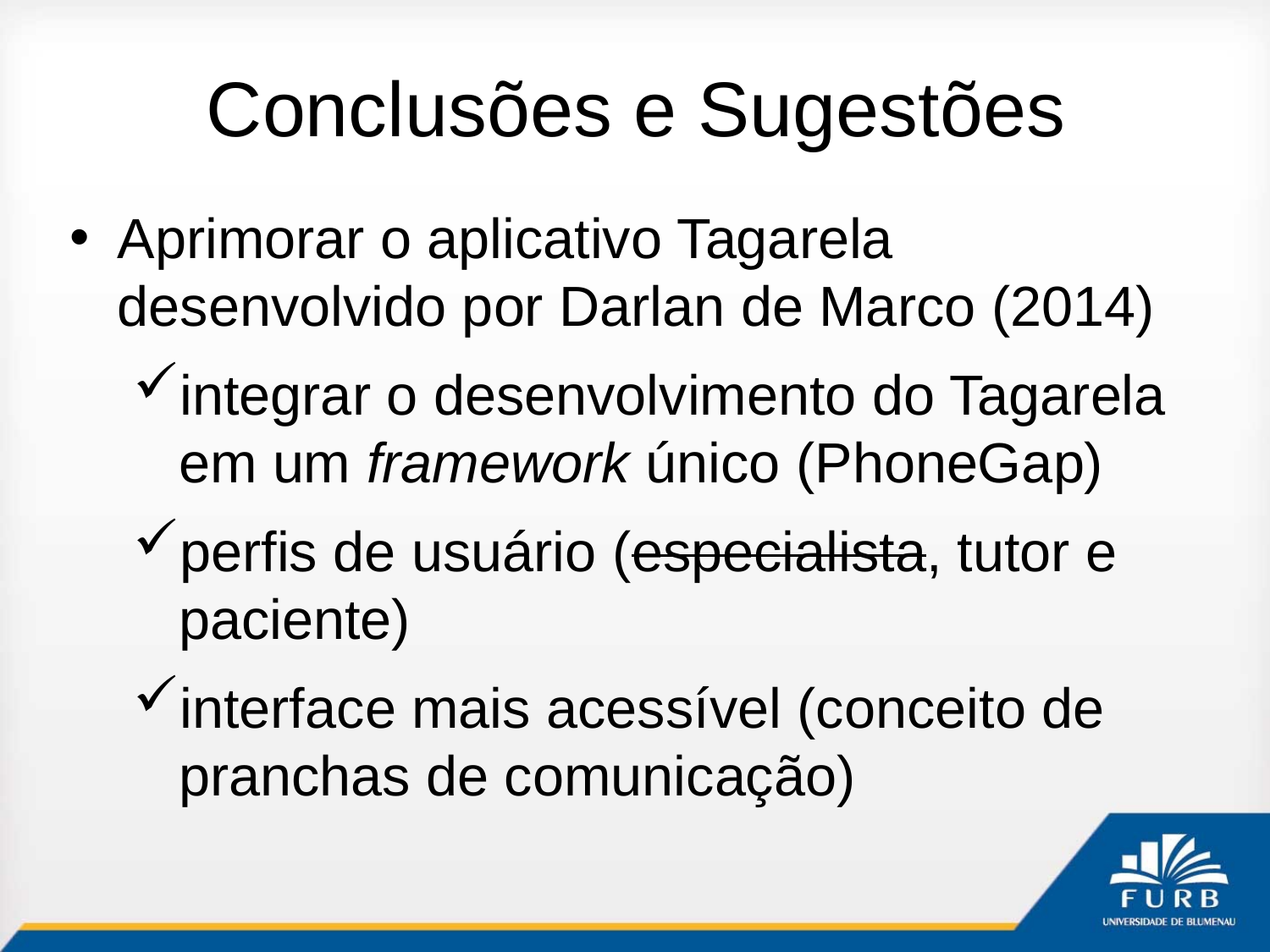

# Conclusões e Sugestões
Aprimorar o aplicativo Tagarela desenvolvido por Darlan de Marco (2014)
integrar o desenvolvimento do Tagarela em um framework único (PhoneGap)
perfis de usuário (especialista, tutor e paciente)
interface mais acessível (conceito de pranchas de comunicação)